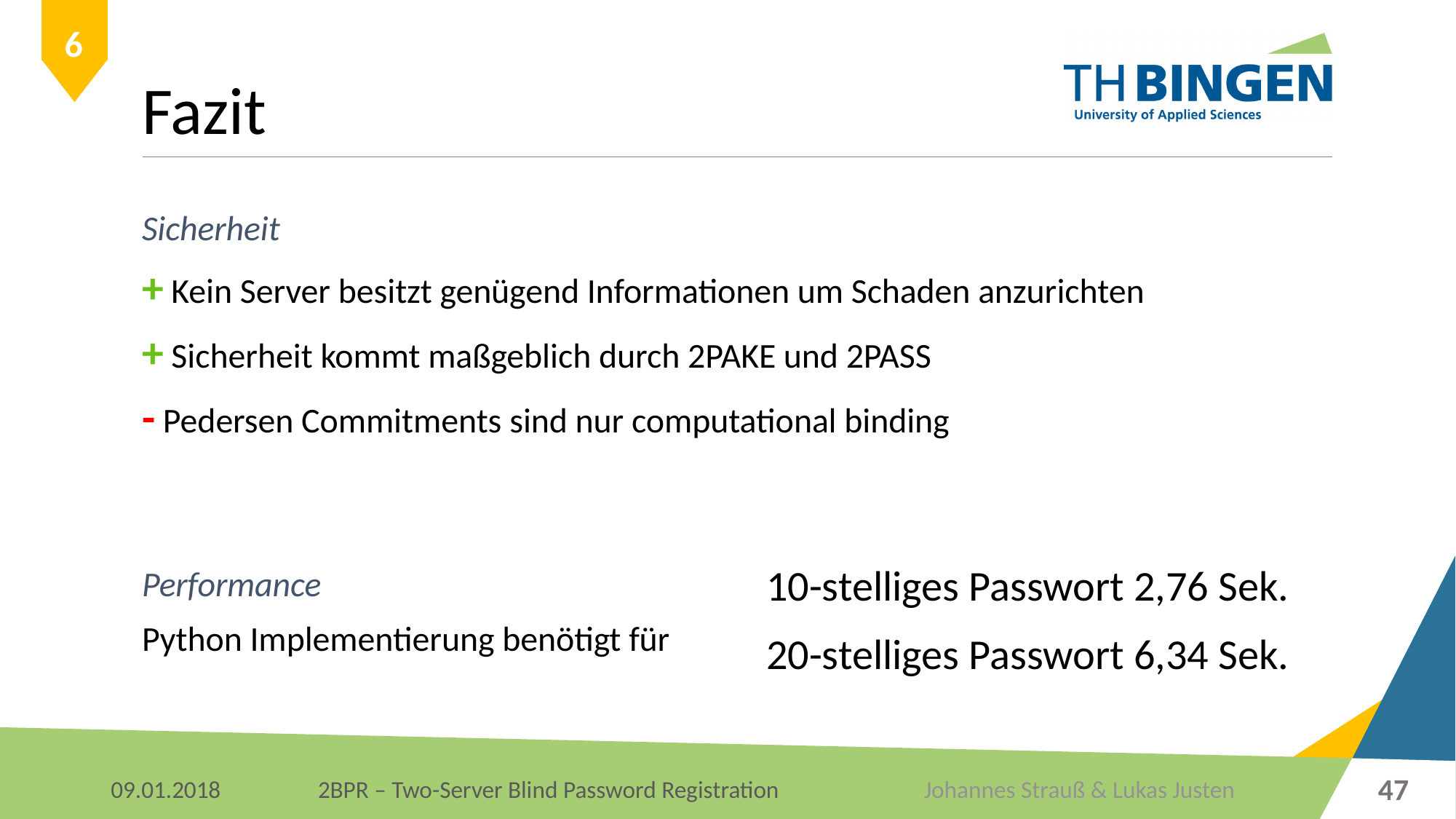

# Fazit
6

Sicherheit
+ Kein Server besitzt genügend Informationen um Schaden anzurichten
+ Sicherheit kommt maßgeblich durch 2PAKE und 2PASS
- Pedersen Commitments sind nur computational binding

Performance
Python Implementierung benötigt für

10-stelliges Passwort 2,76 Sek.
20-stelliges Passwort 6,34 Sek.
47
Johannes Strauß & Lukas Justen
09.01.2018